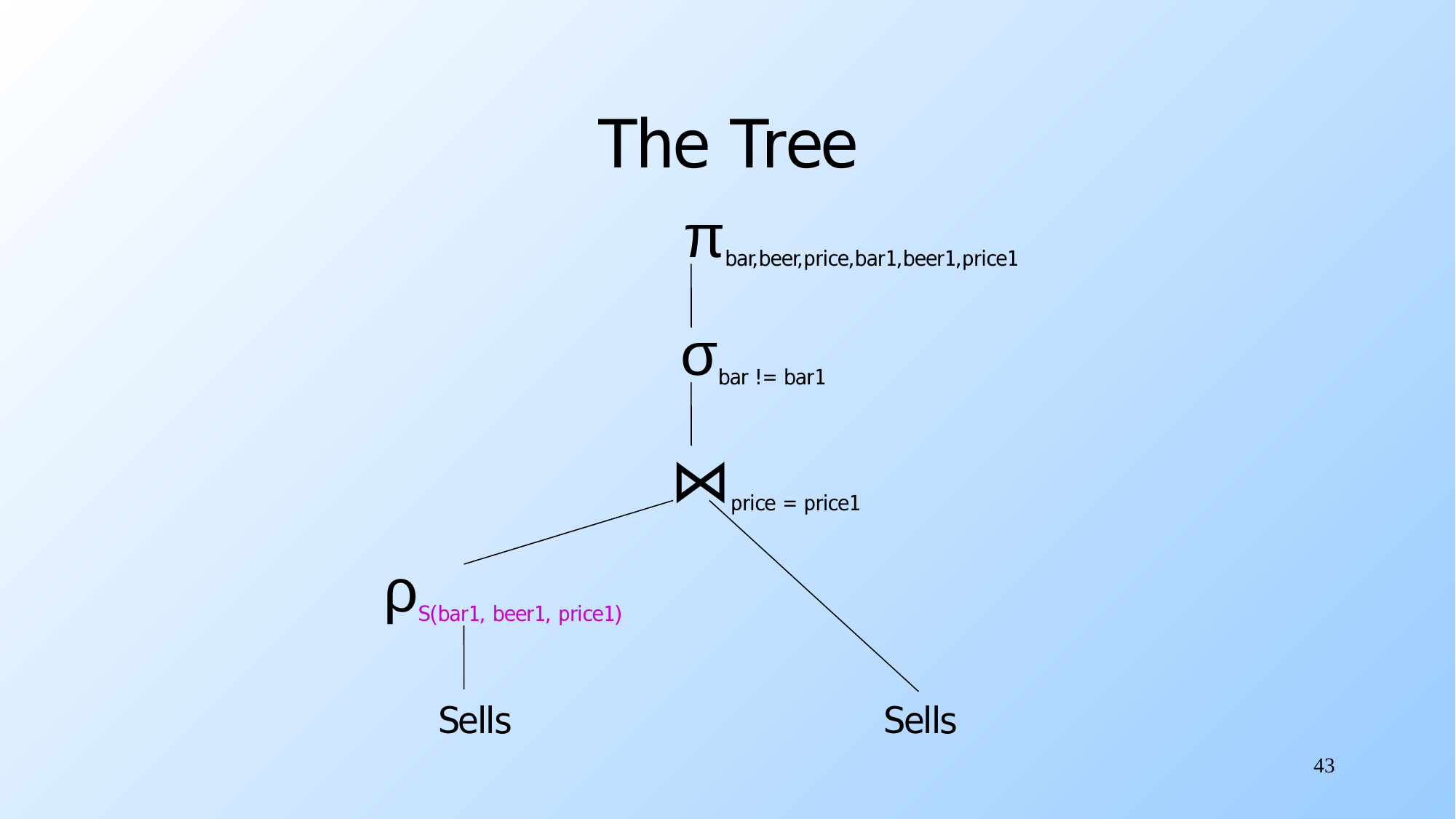

# The Tree
πbar,beer,price,bar1,beer1,price1

σbar != bar1

⋈price = price1

ρS(bar1, beer1, price1)

Sells
Sells
43